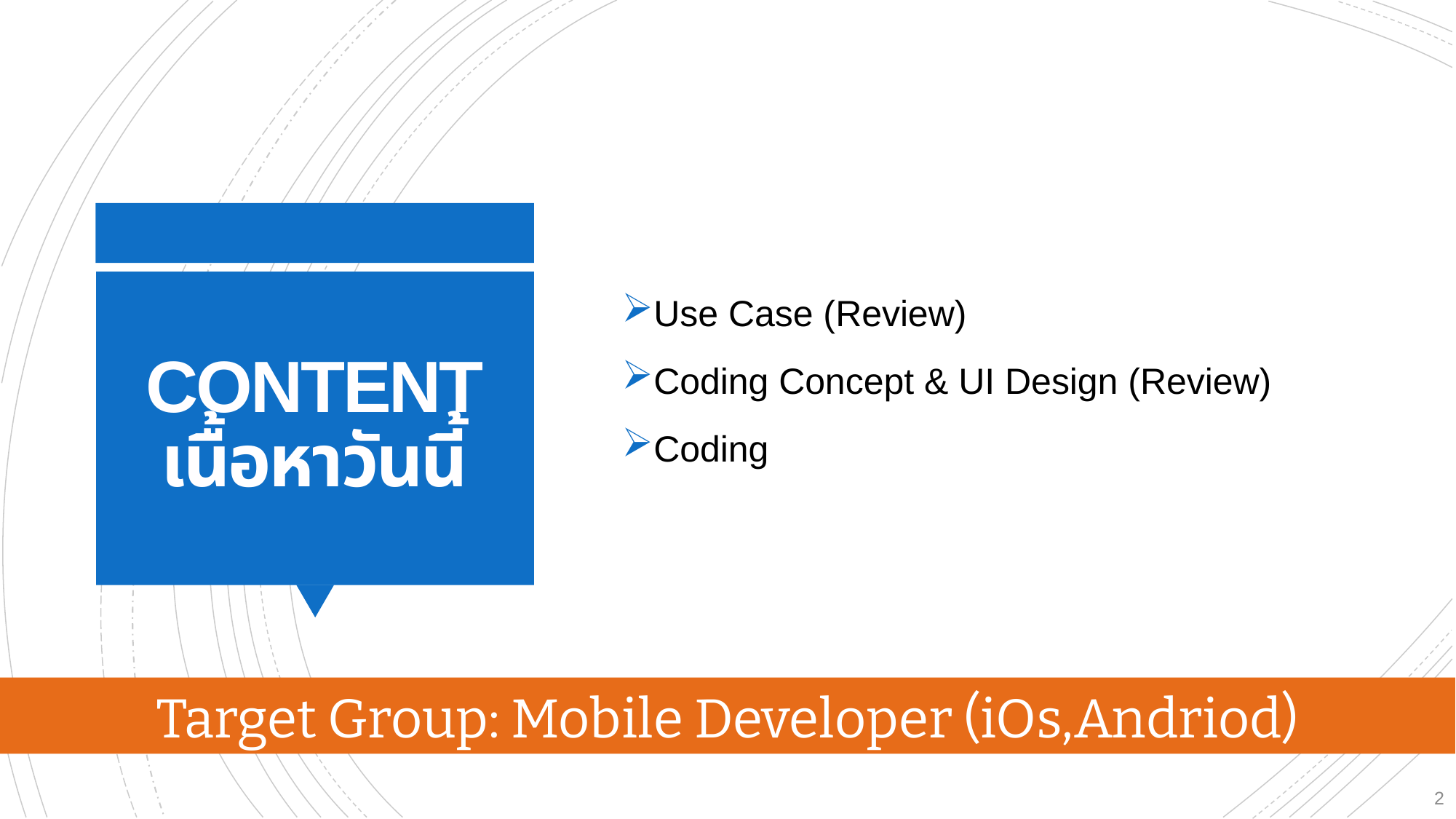

Use Case (Review)
Coding Concept & UI Design (Review)
Coding

# CONTENT เนื้อหาวันนี้
Target Group: Mobile Developer (iOs,Andriod)
2